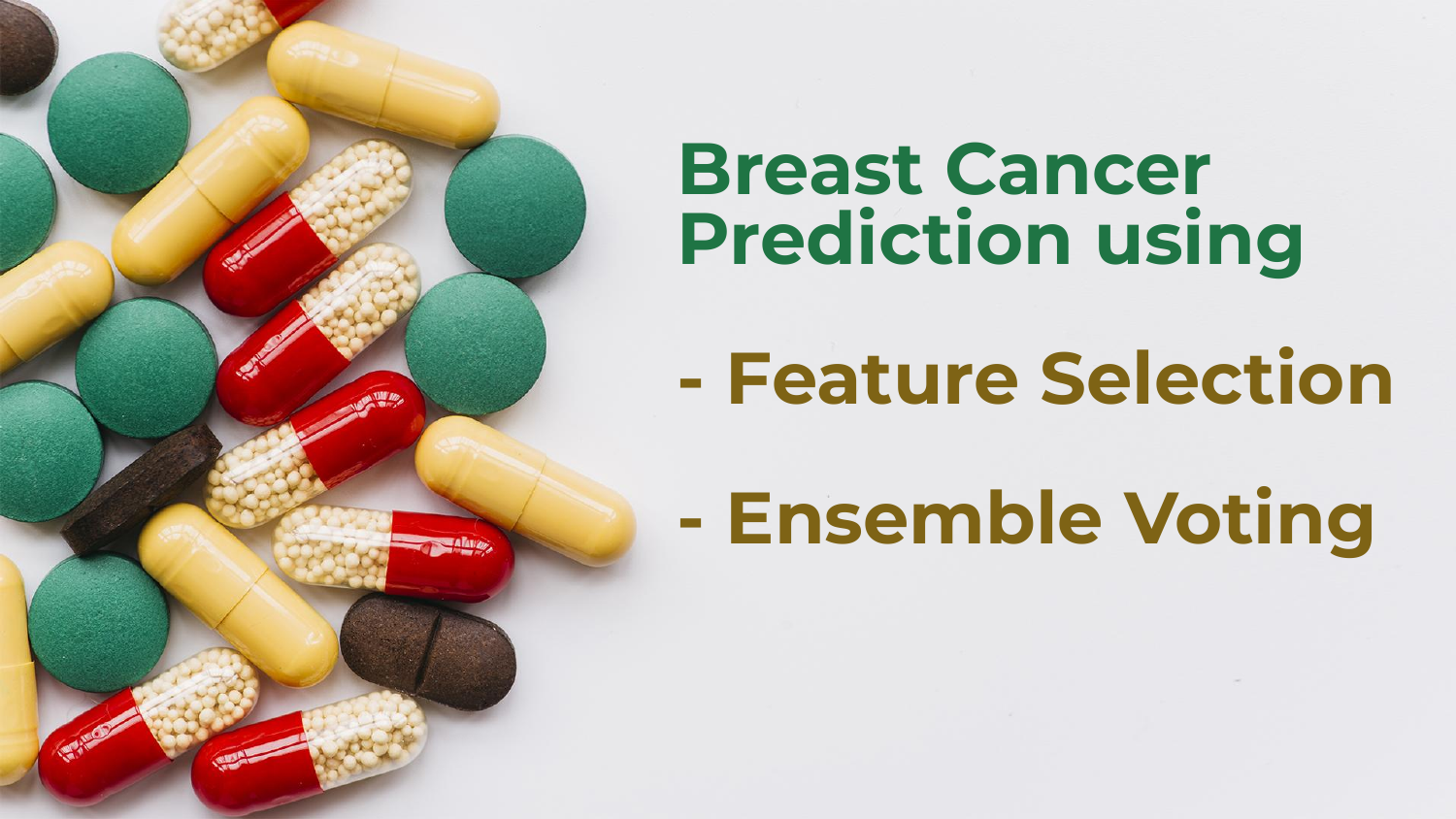

# Breast Cancer Prediction using - Feature Selection - Ensemble Voting